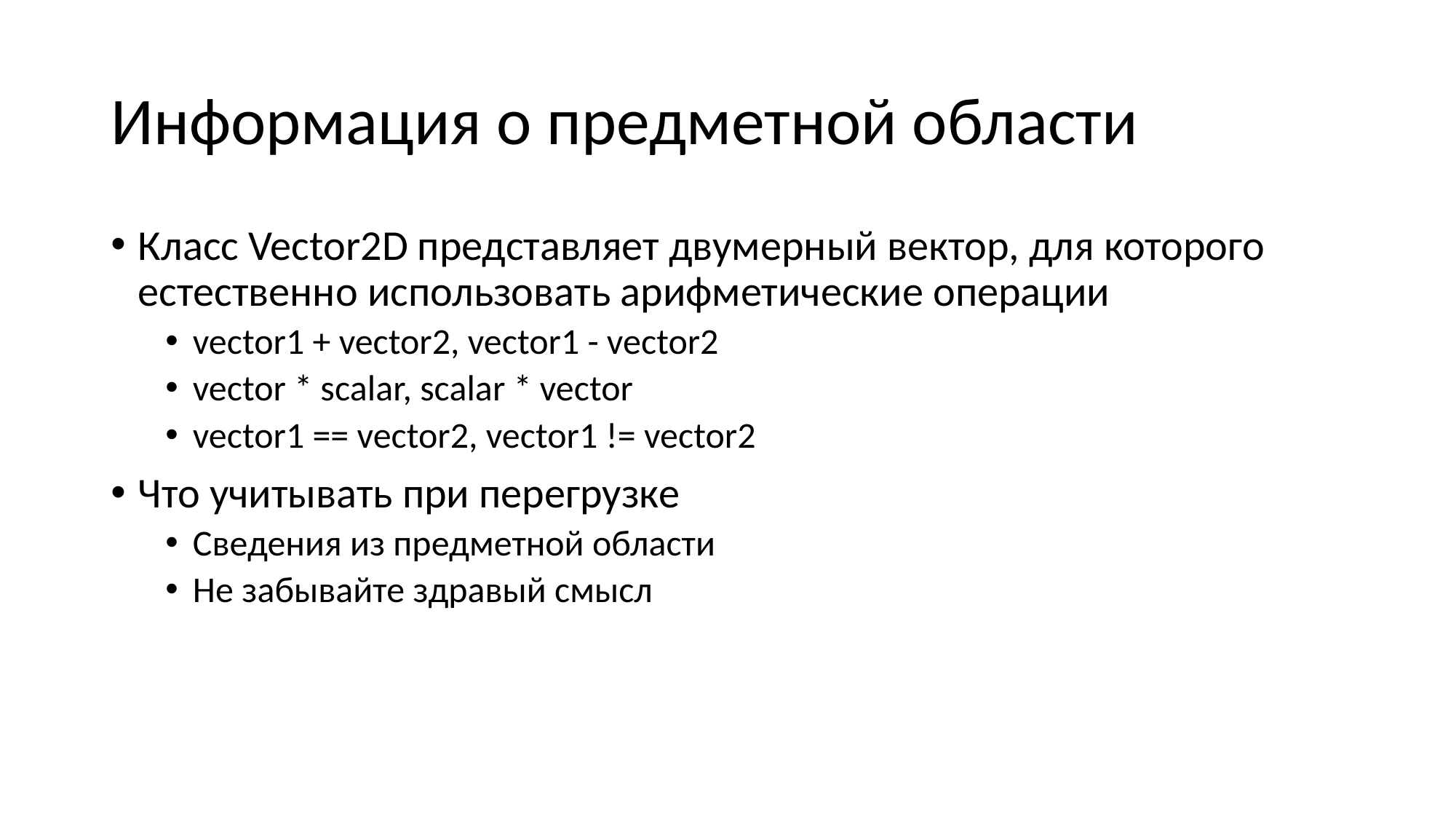

# Информация о предметной области
Класс Vector2D представляет двумерный вектор, для которого естественно использовать арифметические операции
vector1 + vector2, vector1 - vector2
vector * scalar, scalar * vector
vector1 == vector2, vector1 != vector2
Что учитывать при перегрузке
Сведения из предметной области
Не забывайте здравый смысл